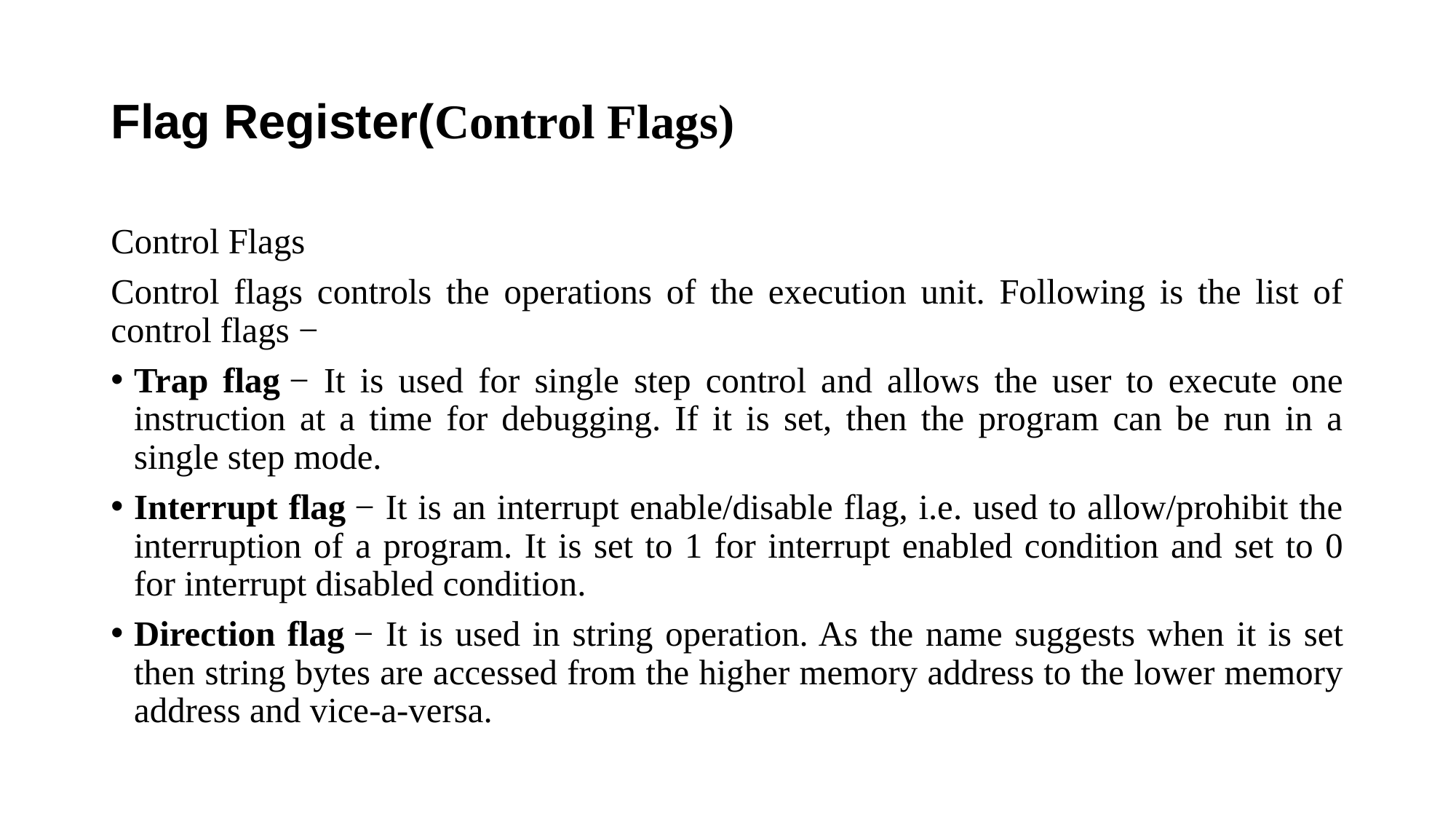

# Flag Register(Control Flags)
Control Flags
Control flags controls the operations of the execution unit. Following is the list of control flags −
Trap flag − It is used for single step control and allows the user to execute one instruction at a time for debugging. If it is set, then the program can be run in a single step mode.
Interrupt flag − It is an interrupt enable/disable flag, i.e. used to allow/prohibit the interruption of a program. It is set to 1 for interrupt enabled condition and set to 0 for interrupt disabled condition.
Direction flag − It is used in string operation. As the name suggests when it is set then string bytes are accessed from the higher memory address to the lower memory address and vice-a-versa.